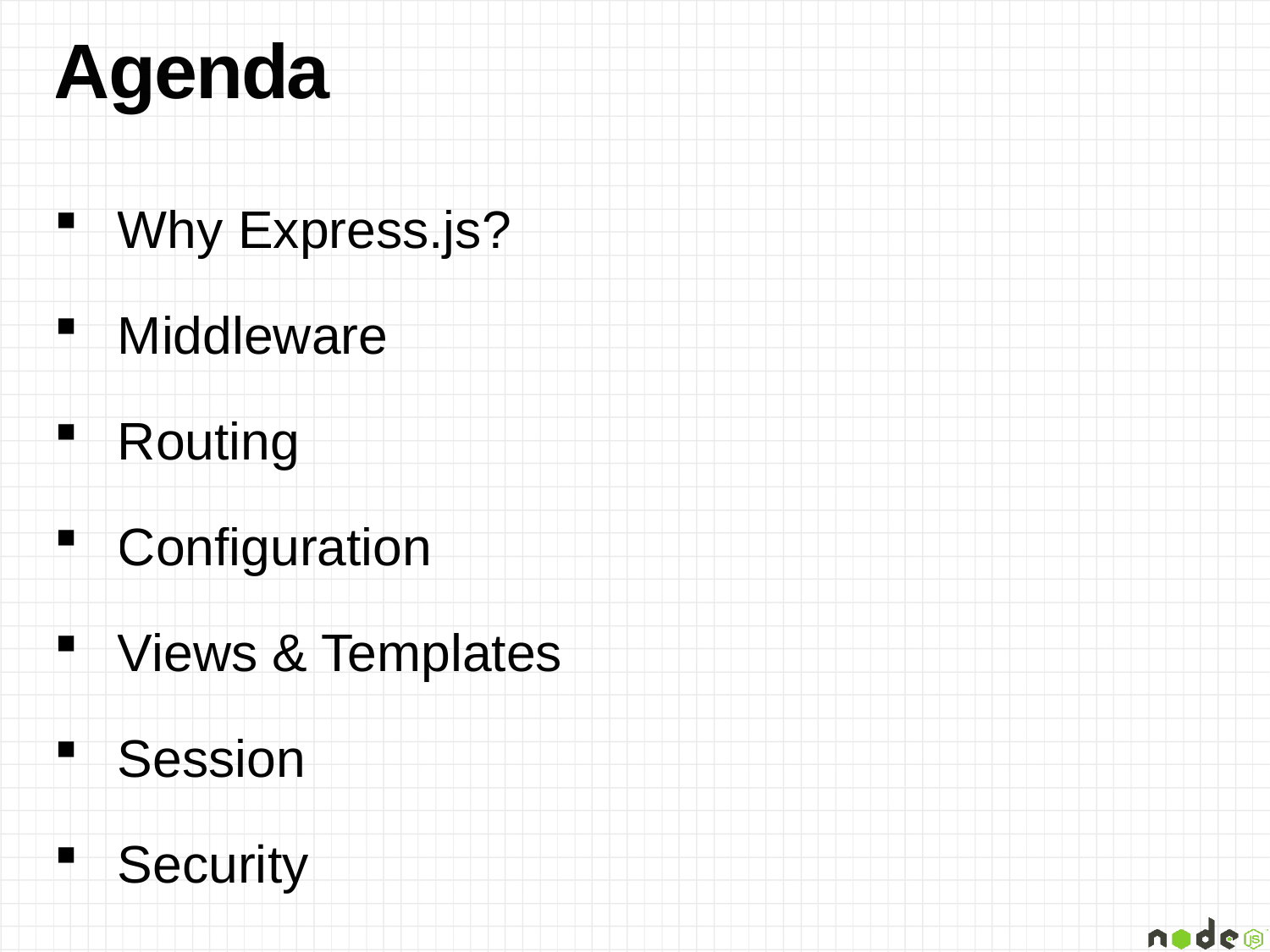

# Agenda
Why Express.js?
Middleware
Routing
Configuration
Views & Templates
Session
Security